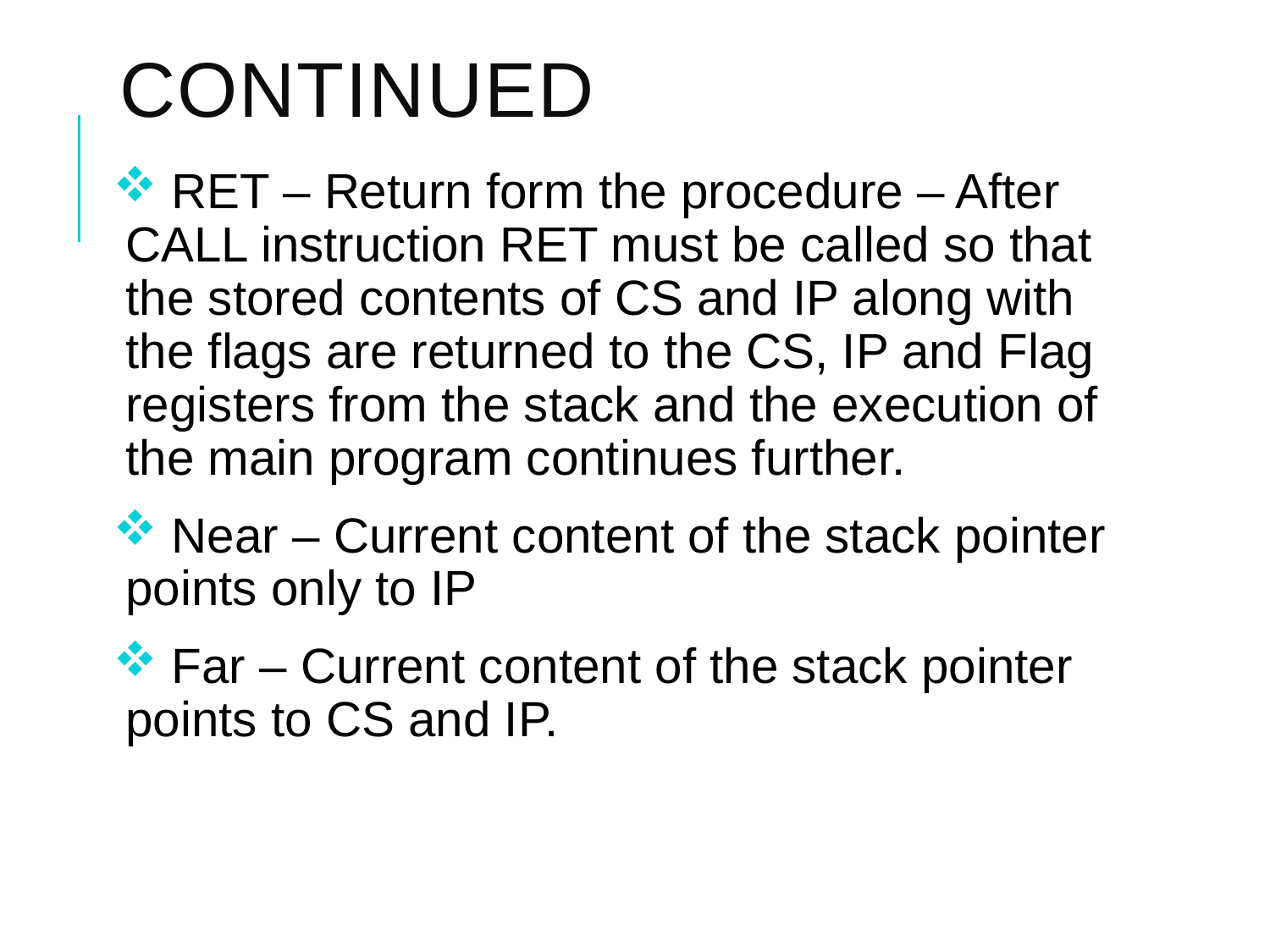

# Continued
 RET – Return form the procedure – After CALL instruction RET must be called so that the stored contents of CS and IP along with the flags are returned to the CS, IP and Flag registers from the stack and the execution of the main program continues further.
 Near – Current content of the stack pointer points only to IP
 Far – Current content of the stack pointer points to CS and IP.